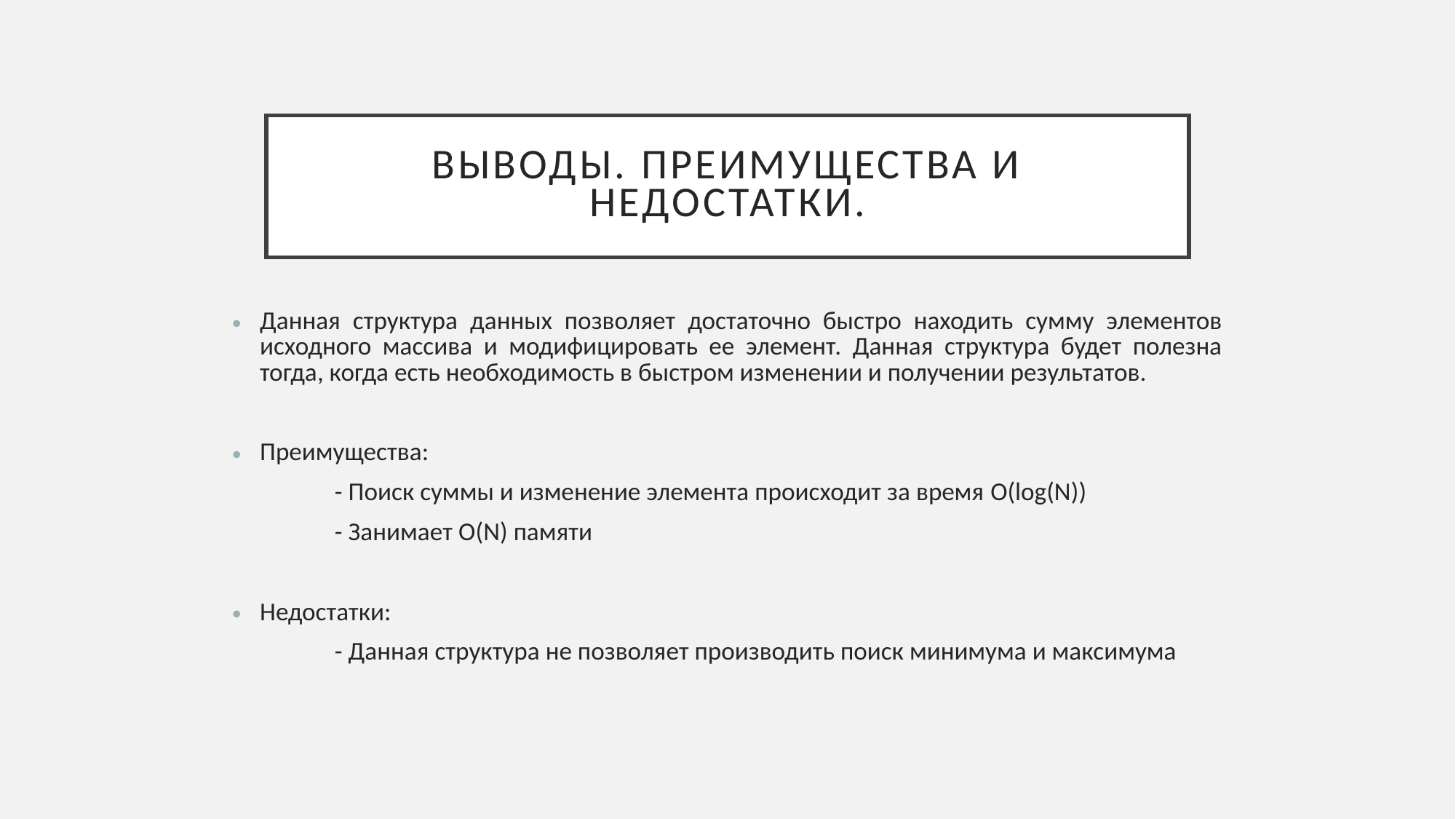

# Выводы. Преимущества и недостатки.
Данная структура данных позволяет достаточно быстро находить сумму элементов исходного массива и модифицировать ее элемент. Данная структура будет полезна тогда, когда есть необходимость в быстром изменении и получении результатов.

Преимущества:
	- Поиск суммы и изменение элемента происходит за время O(log(N))
	- Занимает O(N) памяти

Недостатки:
	- Данная структура не позволяет производить поиск минимума и максимума